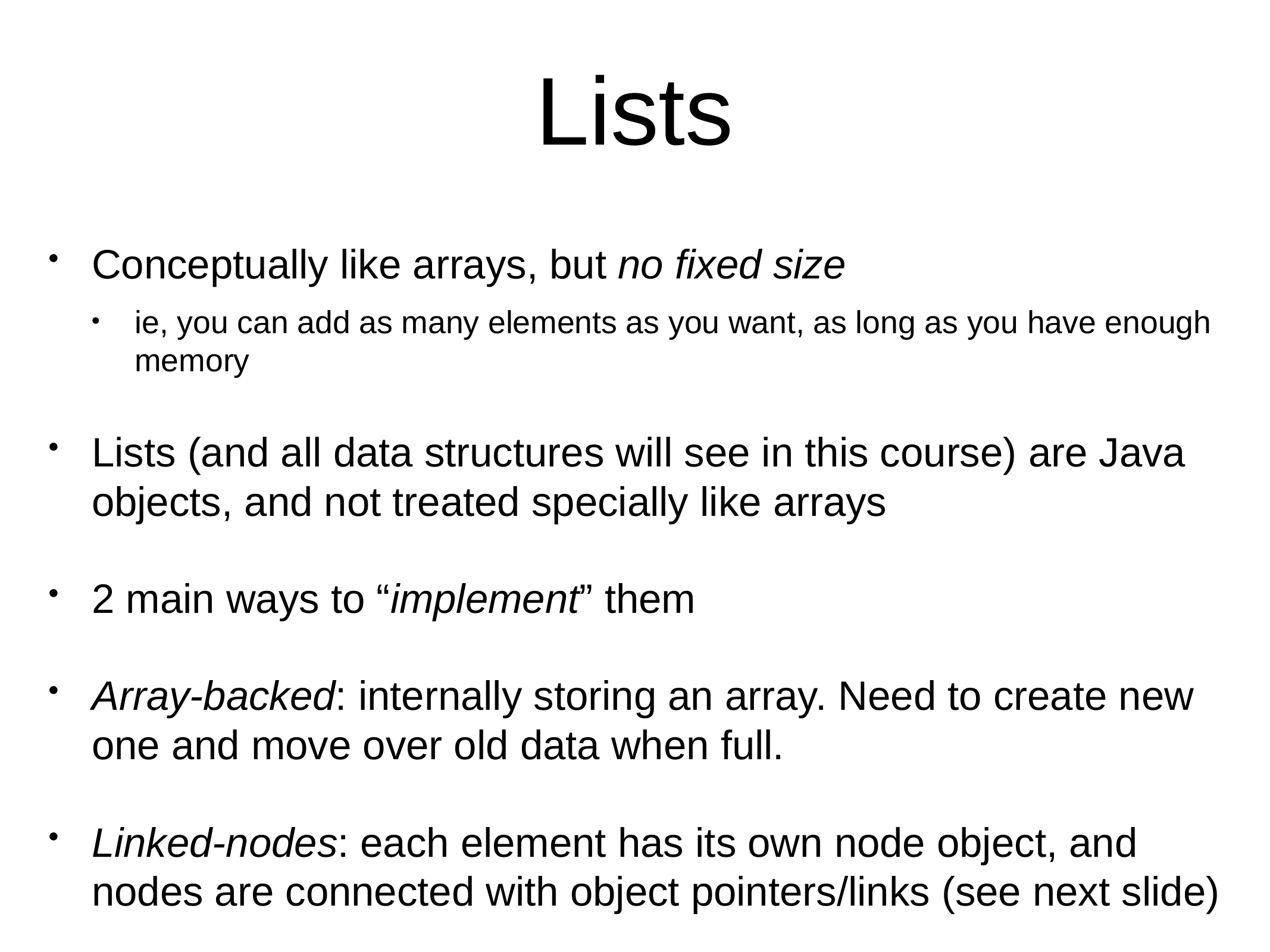

# Lists
Conceptually like arrays, but no fixed size
ie, you can add as many elements as you want, as long as you have enough memory
Lists (and all data structures will see in this course) are Java objects, and not treated specially like arrays
2 main ways to “implement” them
Array-backed: internally storing an array. Need to create new one and move over old data when full.
Linked-nodes: each element has its own node object, and nodes are connected with object pointers/links (see next slide)